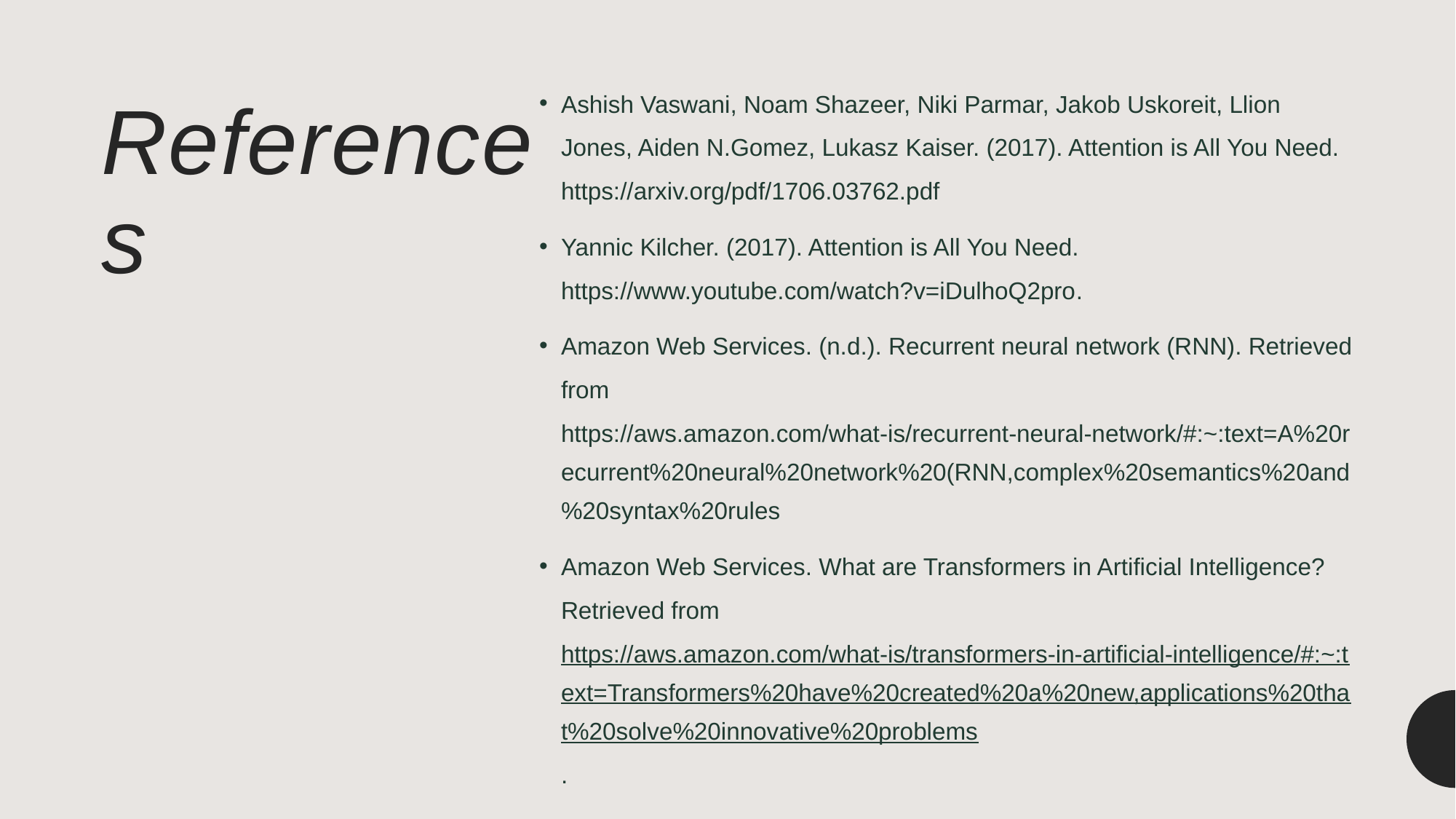

Ashish Vaswani, Noam Shazeer, Niki Parmar, Jakob Uskoreit, Llion Jones, Aiden N.Gomez, Lukasz Kaiser. (2017). Attention is All You Need. https://arxiv.org/pdf/1706.03762.pdf
Yannic Kilcher. (2017). Attention is All You Need. https://www.youtube.com/watch?v=iDulhoQ2pro.
Amazon Web Services. (n.d.). Recurrent neural network (RNN). Retrieved from https://aws.amazon.com/what-is/recurrent-neural-network/#:~:text=A%20recurrent%20neural%20network%20(RNN,complex%20semantics%20and%20syntax%20rules
Amazon Web Services. What are Transformers in Artificial Intelligence? Retrieved from https://aws.amazon.com/what-is/transformers-in-artificial-intelligence/#:~:text=Transformers%20have%20created%20a%20new,applications%20that%20solve%20innovative%20problems.
# References